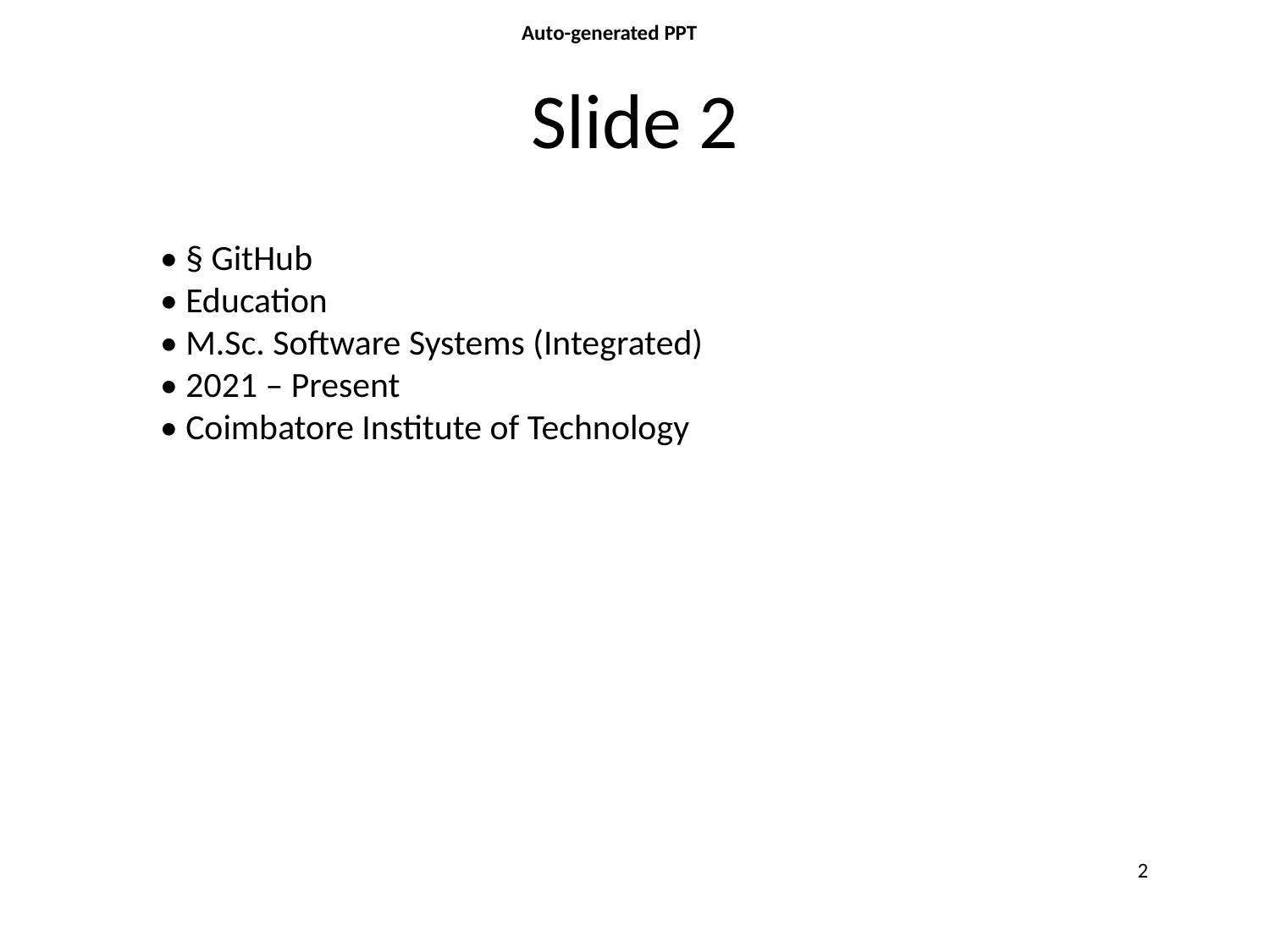

Auto-generated PPT
# Slide 2

• § GitHub
• Education
• M.Sc. Software Systems (Integrated)
• 2021 – Present
• Coimbatore Institute of Technology

2